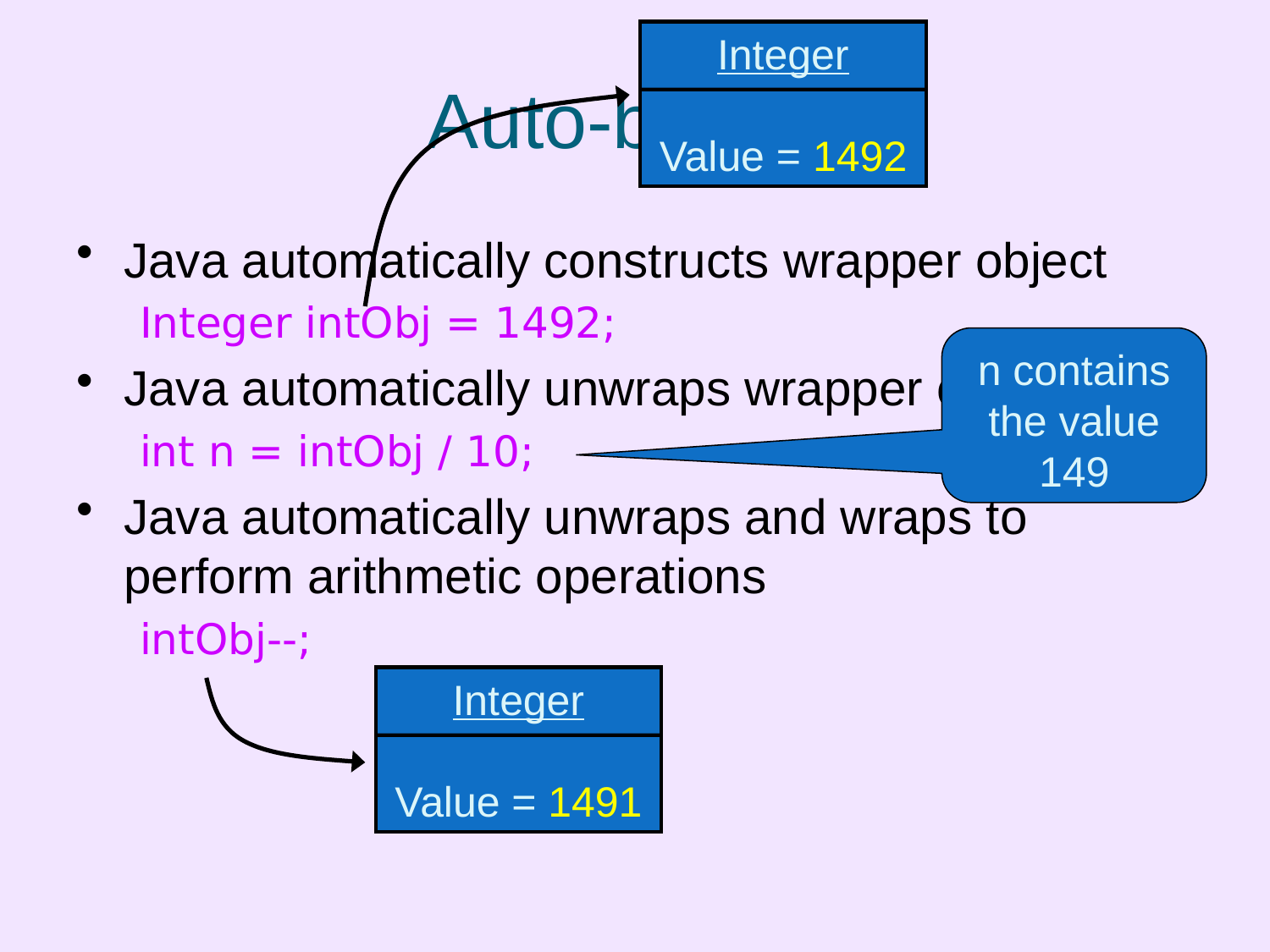

Integer

Value = 1492

# Auto-boxing
Java automatically constructs wrapper object
Integer intObj = 1492;
Java automatically unwraps wrapper object
int n = intObj / 10;
Java automatically unwraps and wraps to perform arithmetic operations
intObj--;
n contains the value 149
Integer

Value = 1491